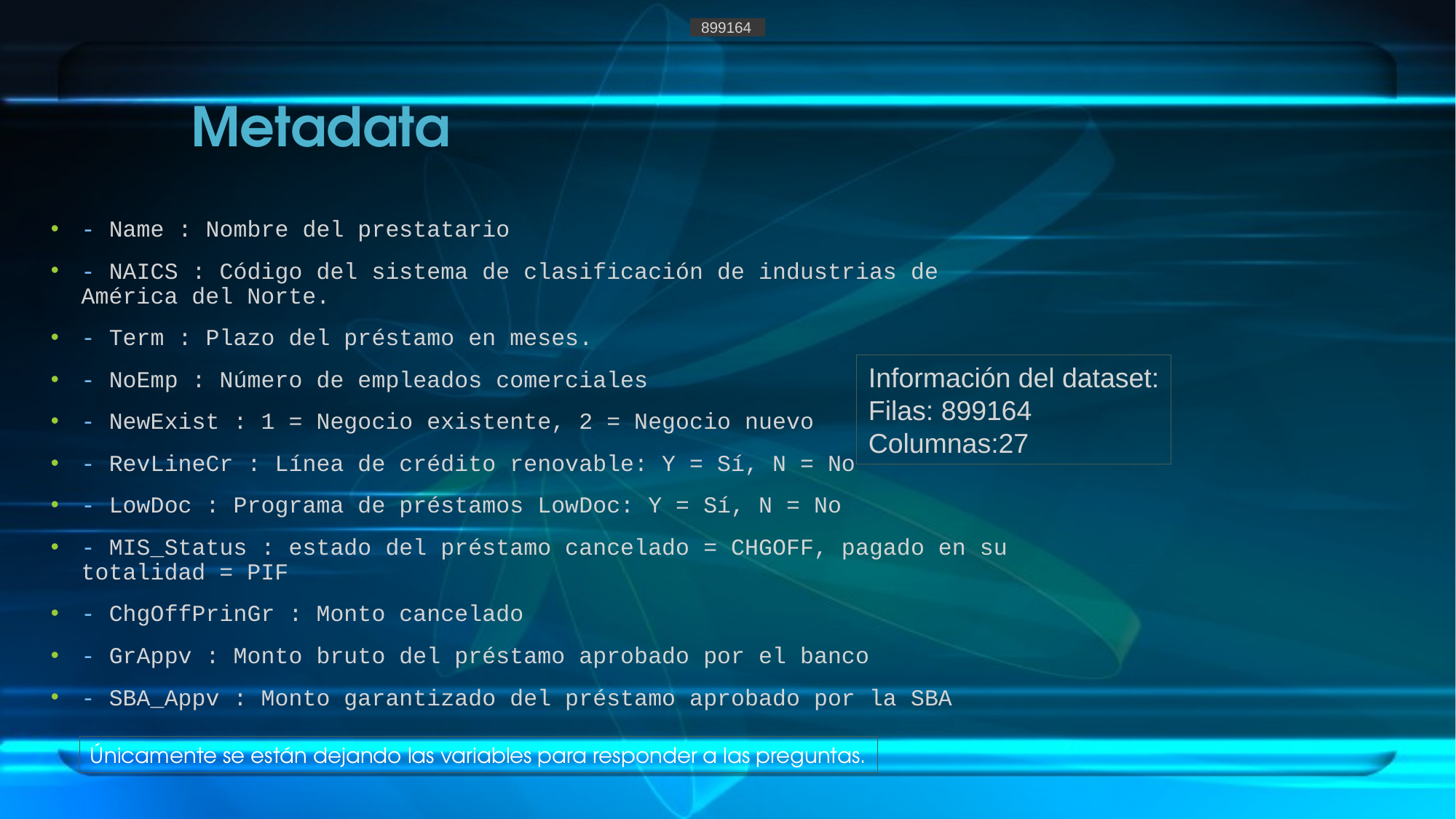

899164
# Metadata
- Name : Nombre del prestatario
- NAICS : Código del sistema de clasificación de industrias de América del Norte.
- Term : Plazo del préstamo en meses.
- NoEmp : Número de empleados comerciales
- NewExist : 1 = Negocio existente, 2 = Negocio nuevo
- RevLineCr : Línea de crédito renovable: Y = Sí, N = No
- LowDoc : Programa de préstamos LowDoc: Y = Sí, N = No
- MIS_Status : estado del préstamo cancelado = CHGOFF, pagado en su totalidad = PIF
- ChgOffPrinGr : Monto cancelado
- GrAppv : Monto bruto del préstamo aprobado por el banco
- SBA_Appv : Monto garantizado del préstamo aprobado por la SBA

Información del dataset:
Filas: 899164
Columnas:27
Únicamente se están dejando las variables para responder a las preguntas.